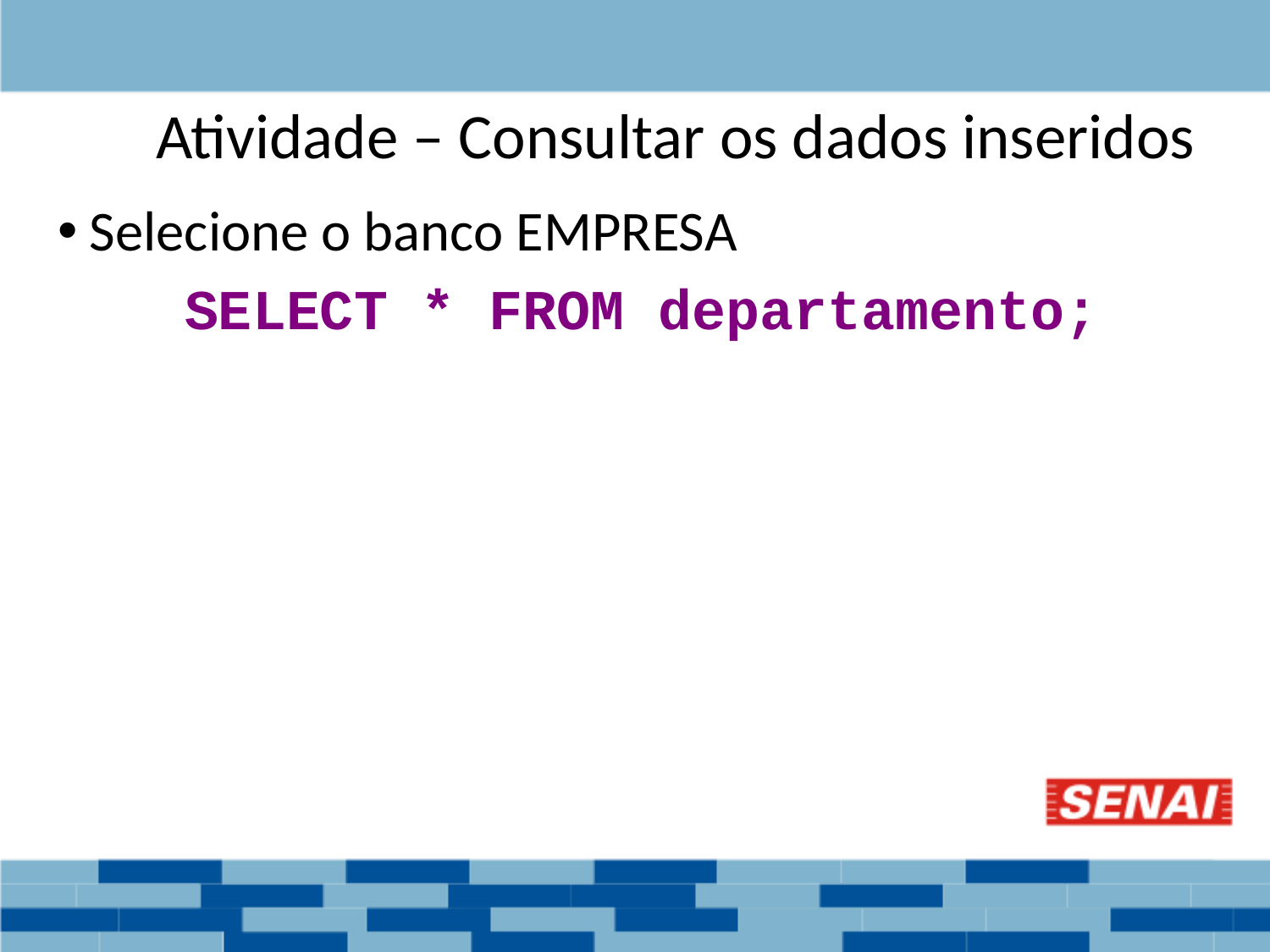

Atividade – Consultar os dados inseridos
Selecione o banco EMPRESA
	SELECT * FROM departamento;